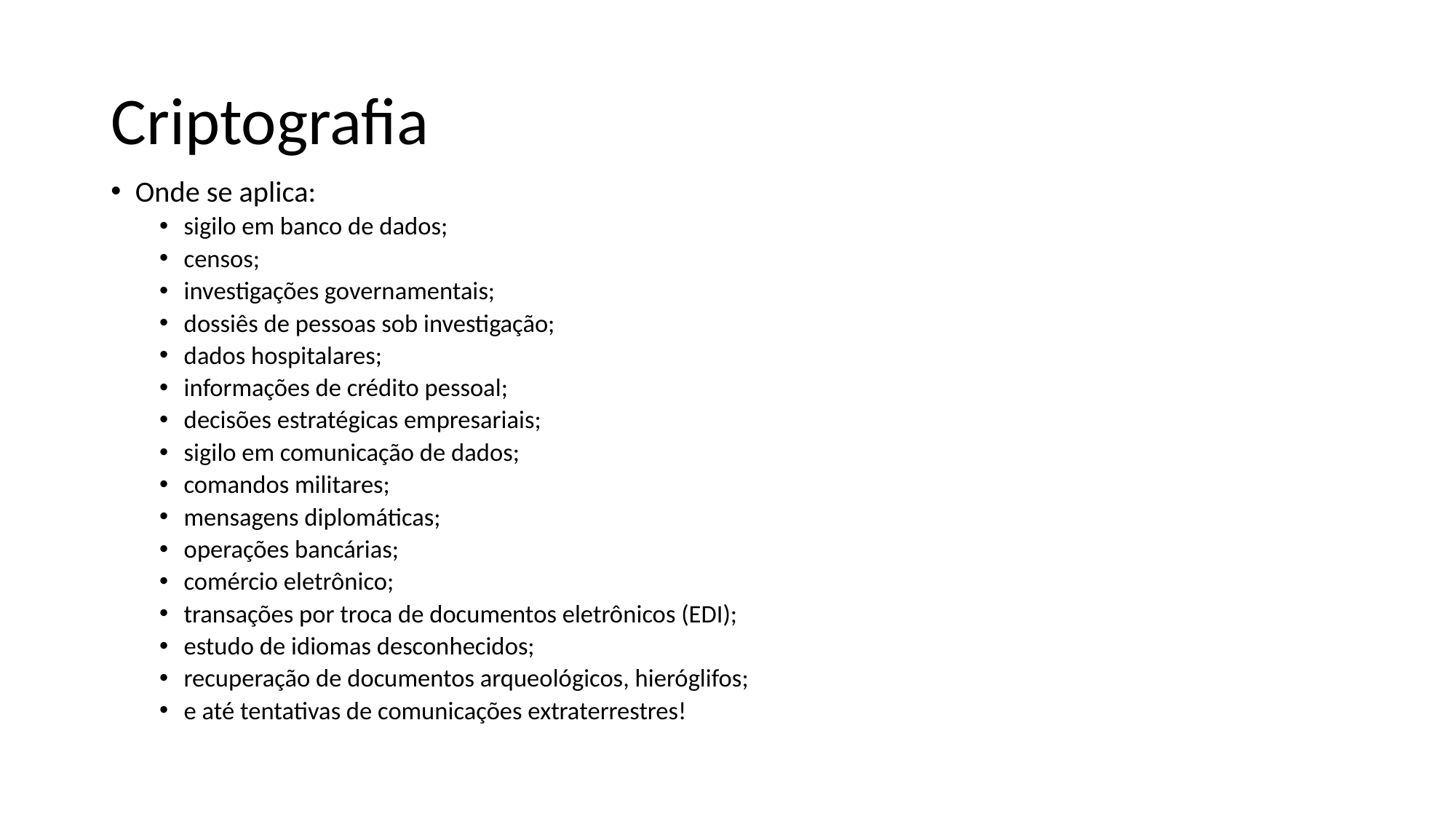

# Criptografia
Onde se aplica:
sigilo em banco de dados;
censos;
investigações governamentais;
dossiês de pessoas sob investigação;
dados hospitalares;
informações de crédito pessoal;
decisões estratégicas empresariais;
sigilo em comunicação de dados;
comandos militares;
mensagens diplomáticas;
operações bancárias;
comércio eletrônico;
transações por troca de documentos eletrônicos (EDI);
estudo de idiomas desconhecidos;
recuperação de documentos arqueológicos, hieróglifos;
e até tentativas de comunicações extraterrestres!